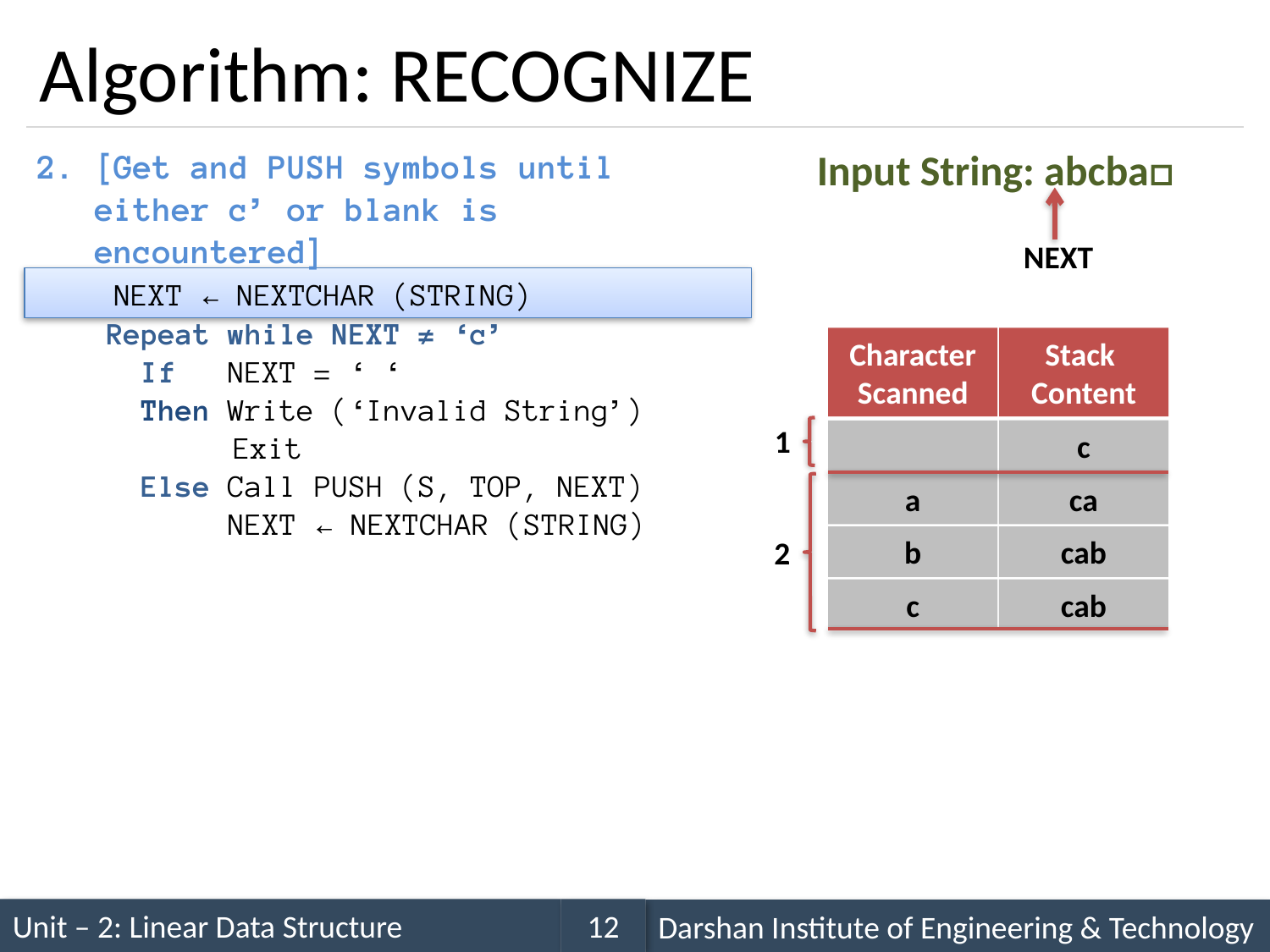

# Algorithm: RECOGNIZE
2. [Get and PUSH symbols until
   either c’ or blank is
   encountered]
    NEXT ← NEXTCHAR (STRING)
    Repeat while NEXT ≠ ‘c’
      If   NEXT = ‘ ‘
      Then Write (‘Invalid String’)
	    Exit
      Else Call PUSH (S, TOP, NEXT)
           NEXT ← NEXTCHAR (STRING)
Input String: abcba□
NEXT

Character Scanned
Stack
Content
1

c

a
ca
b
cab
2
c
cab